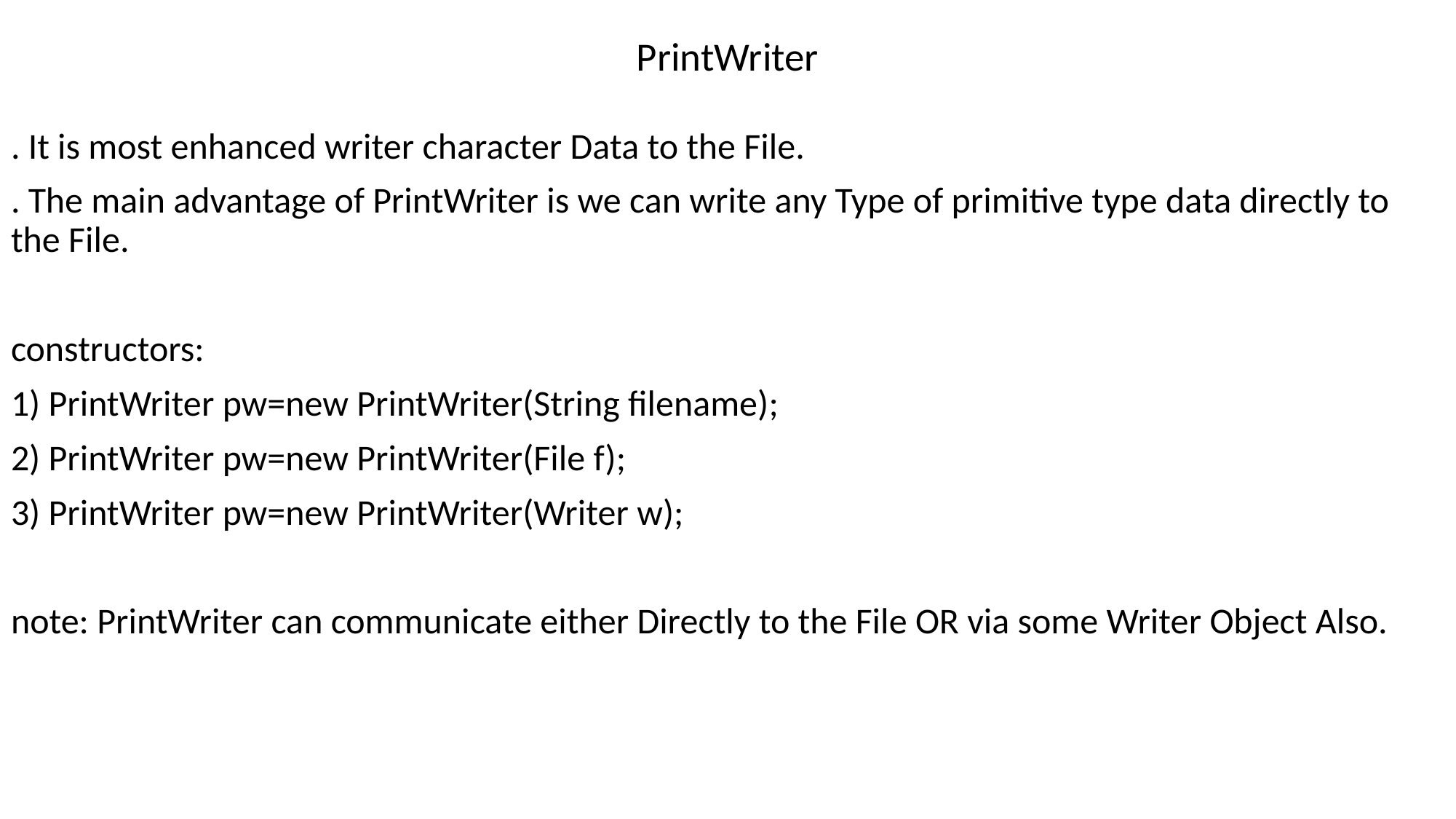

# PrintWriter

. It is most enhanced writer character Data to the File.
. The main advantage of PrintWriter is we can write any Type of primitive type data directly to the File.

constructors:
1) PrintWriter pw=new PrintWriter(String filename);
2) PrintWriter pw=new PrintWriter(File f);
3) PrintWriter pw=new PrintWriter(Writer w);

note: PrintWriter can communicate either Directly to the File OR via some Writer Object Also.